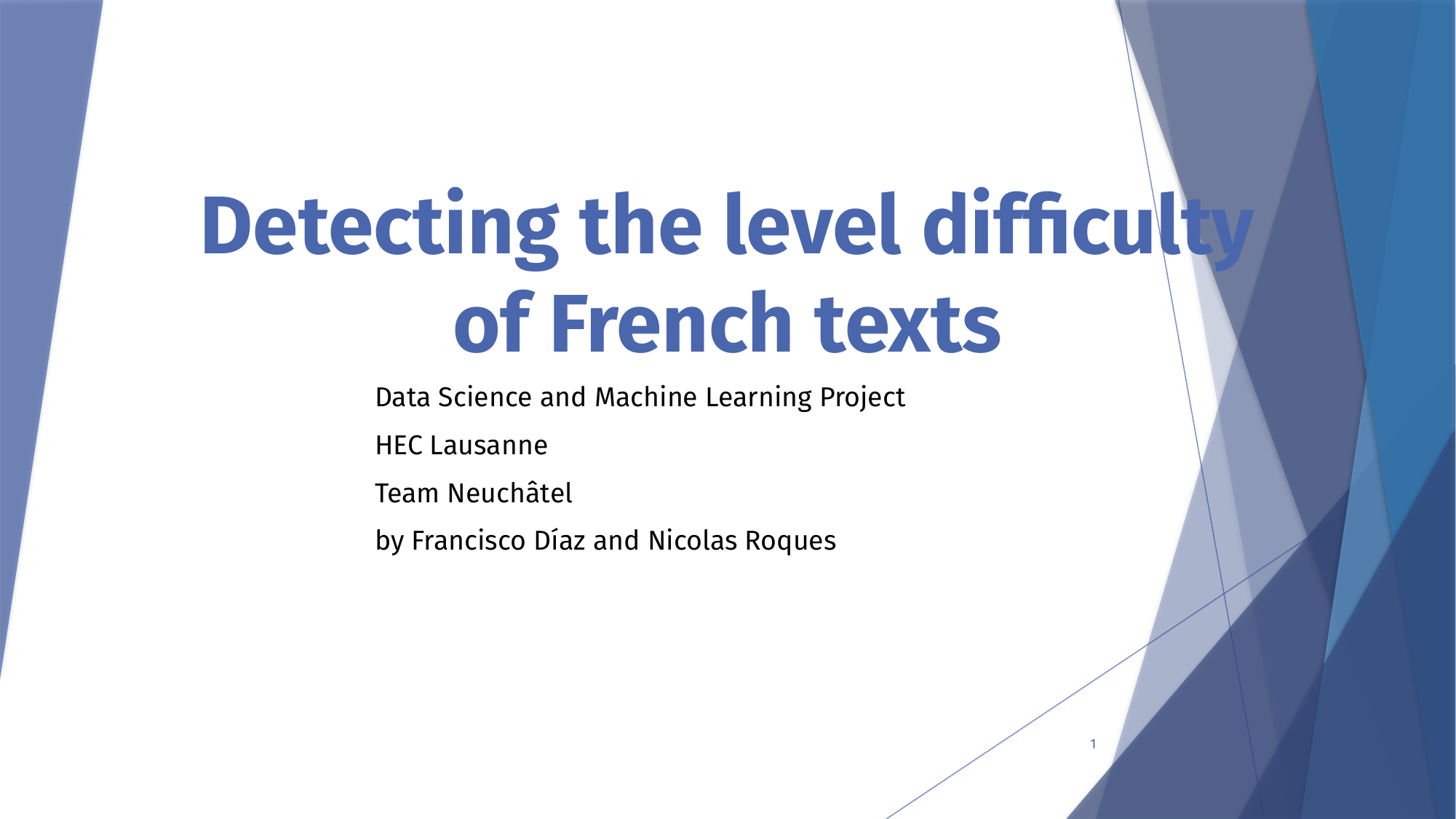

# Detecting the level difficulty of French texts
Data Science and Machine Learning Project
HEC Lausanne
Team Neuchâtel
by Francisco Díaz and Nicolas Roques
1